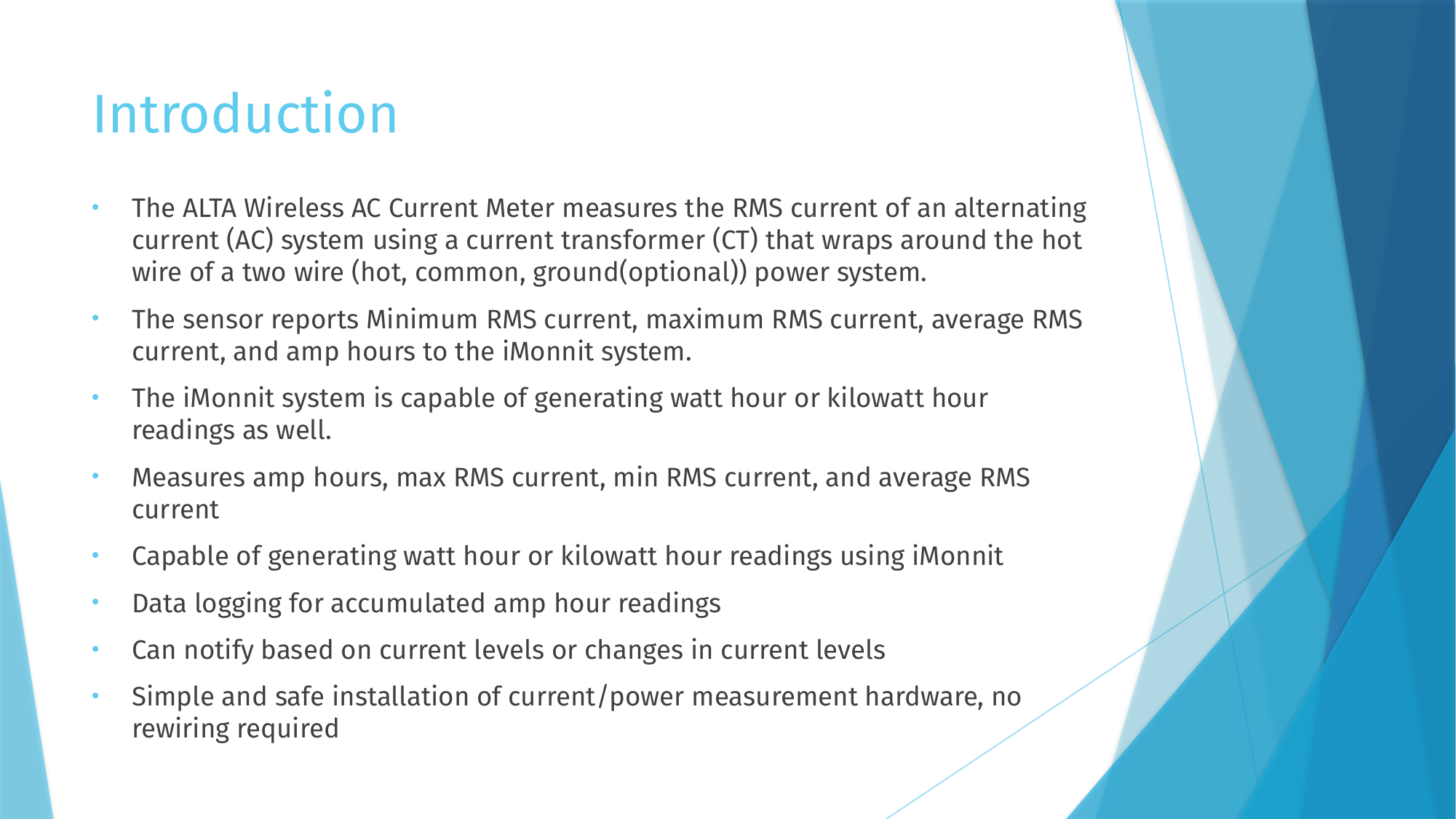

# Introduction
The ALTA Wireless AC Current Meter measures the RMS current of an alternating current (AC) system using a current transformer (CT) that wraps around the hot wire of a two wire (hot, common, ground(optional)) power system.
The sensor reports Minimum RMS current, maximum RMS current, average RMS current, and amp hours to the iMonnit system.
The iMonnit system is capable of generating watt hour or kilowatt hour readings as well.
Measures amp hours, max RMS current, min RMS current, and average RMS current
Capable of generating watt hour or kilowatt hour readings using iMonnit
Data logging for accumulated amp hour readings
Can notify based on current levels or changes in current levels
Simple and safe installation of current/power measurement hardware, no rewiring required